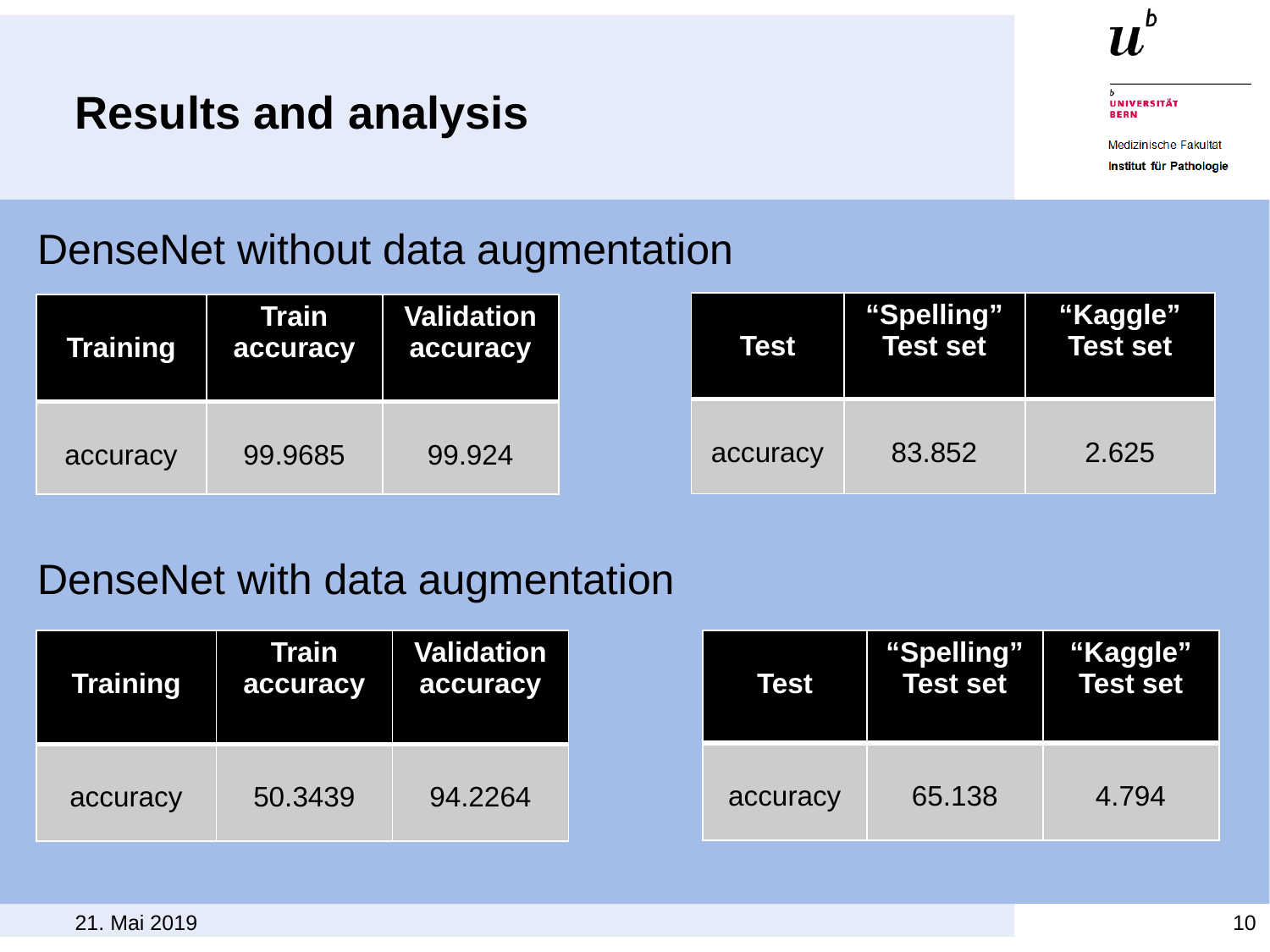

# Results and analysis
DenseNet without data augmentation

| Test | “Spelling” Test set | “Kaggle” Test set |
| --- | --- | --- |
| accuracy | 83.852 | 2.625 |
| Training | Train accuracy | Validation accuracy |
| --- | --- | --- |
| accuracy | 99.9685 | 99.924 |
DenseNet with data augmentation
| Training | Train accuracy | Validation accuracy |
| --- | --- | --- |
| accuracy | 50.3439 | 94.2264 |
| Test | “Spelling” Test set | “Kaggle” Test set |
| --- | --- | --- |
| accuracy | 65.138 | 4.794 |
21. Mai 2019
10